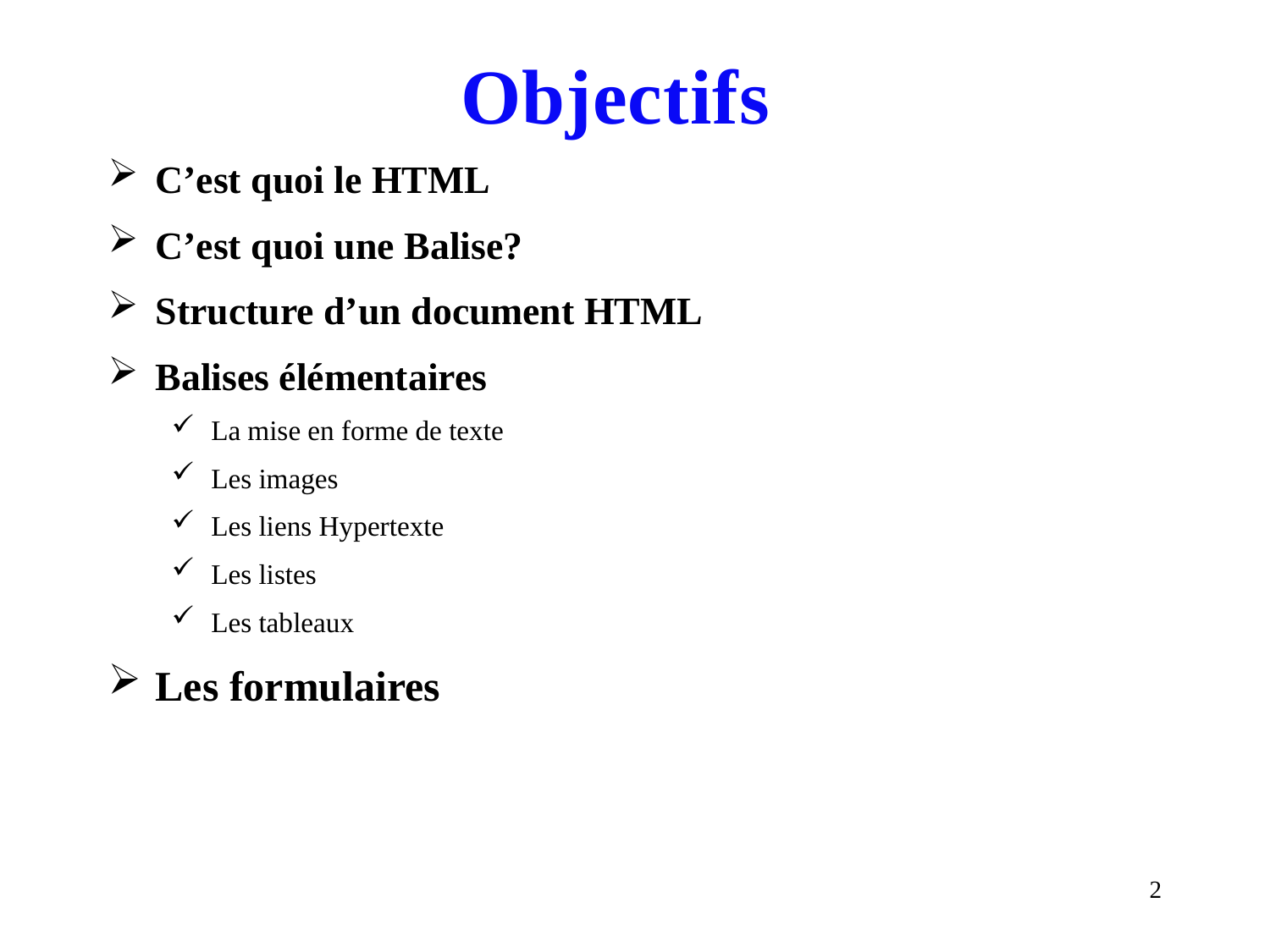

Objectifs

C’est quoi le HTML
C’est quoi une Balise?
Structure d’un document HTML
Balises élémentaires
La mise en forme de texte
Les images
Les liens Hypertexte
Les listes
Les tableaux
Les formulaires

2